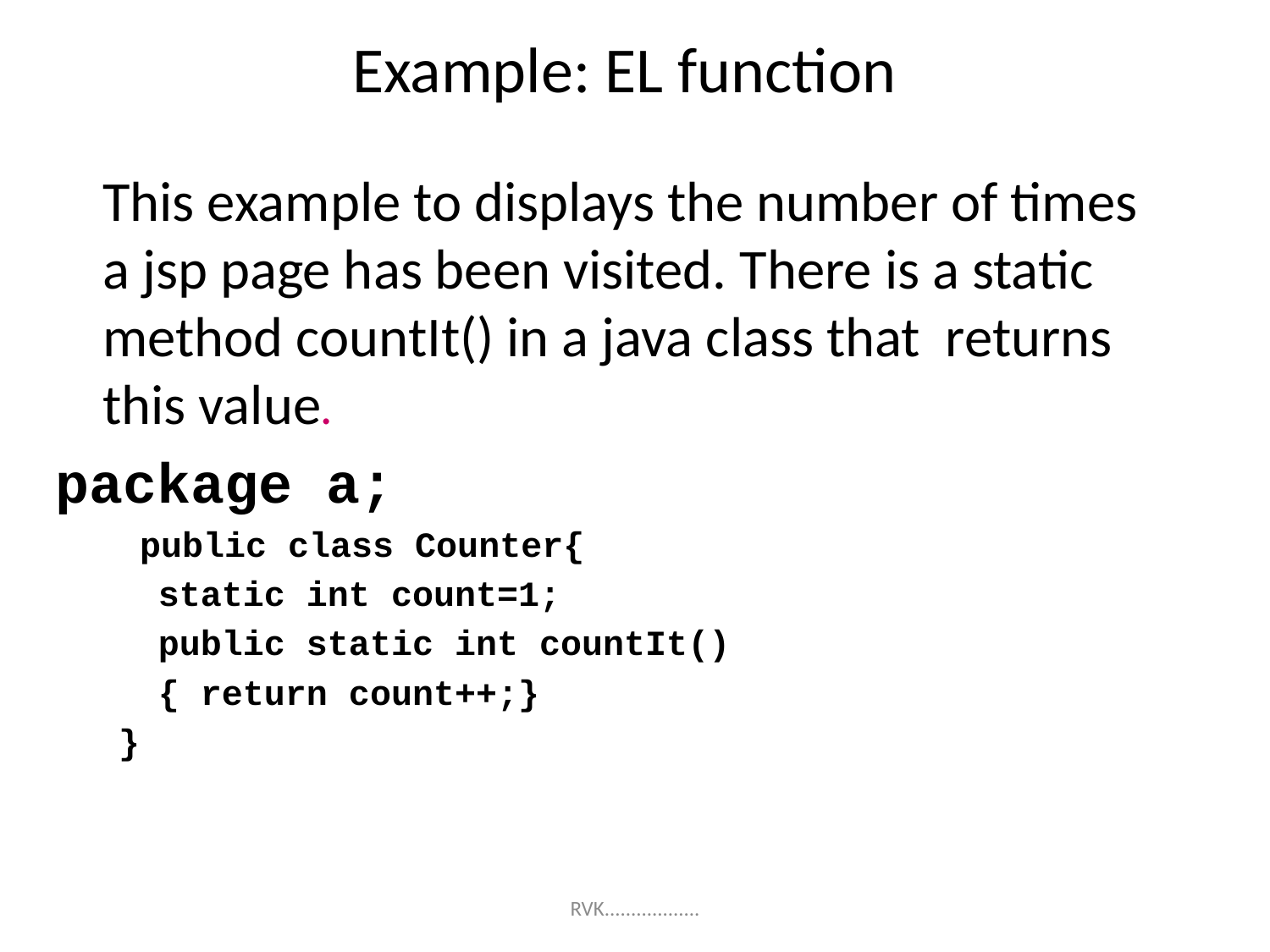

# Example: EL function
	This example to displays the number of times a jsp page has been visited. There is a static method countIt() in a java class that  returns this value.
package a;
 public class Counter{
	static int count=1;
	public static int countIt()
	{ return count++;}
}

RVK..................